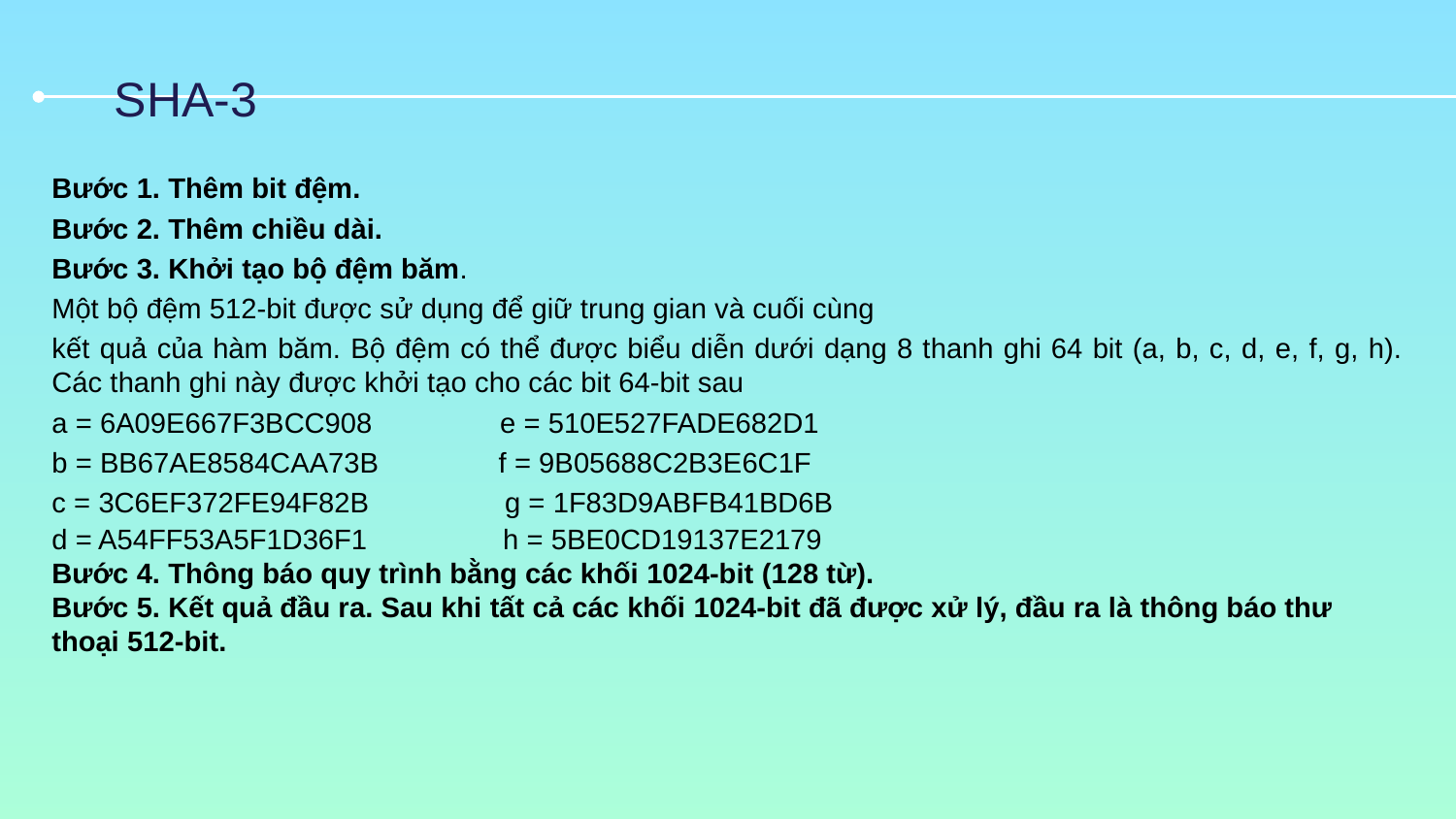

# SHA-3
Bước 1. Thêm bit đệm.
Bước 2. Thêm chiều dài.
Bước 3. Khởi tạo bộ đệm băm.
Một bộ đệm 512-bit được sử dụng để giữ trung gian và cuối cùng
kết quả của hàm băm. Bộ đệm có thể được biểu diễn dưới dạng 8 thanh ghi 64 bit (a, b, c, d, e, f, g, h). Các thanh ghi này được khởi tạo cho các bit 64-bit sau
a = 6A09E667F3BCC908                e = 510E527FADE682D1
b = BB67AE8584CAA73B               f = 9B05688C2B3E6C1F
c = 3C6EF372FE94F82B                 g = 1F83D9ABFB41BD6B
d = A54FF53A5F1D36F1                 h = 5BE0CD19137E2179
Bước 4. Thông báo quy trình bằng các khối 1024-bit (128 từ).
Bước 5. Kết quả đầu ra. Sau khi tất cả các khối 1024-bit đã được xử lý, đầu ra là thông báo thư thoại 512-bit.